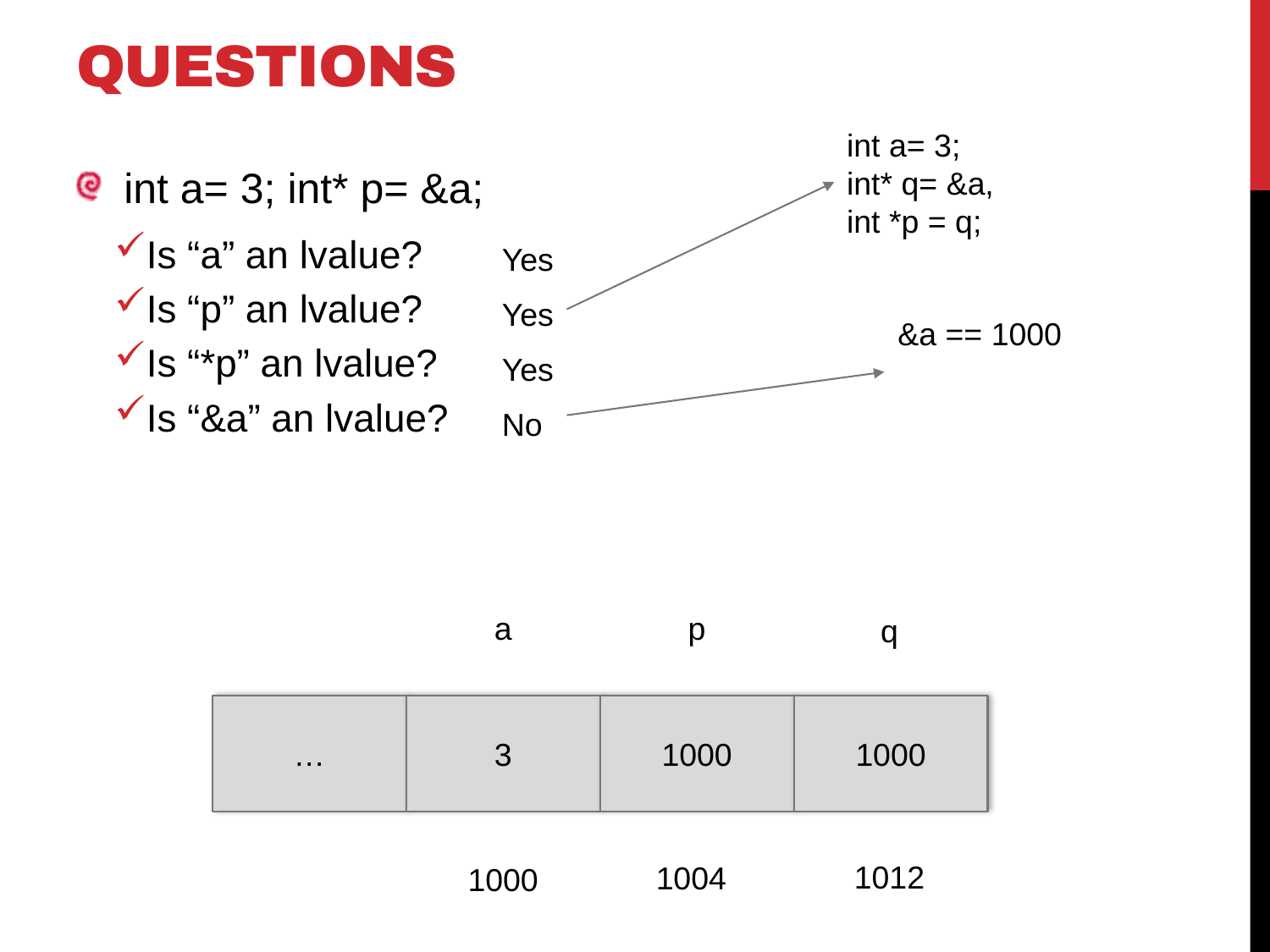

# Questions
int a= 3;
int* q= &a,
int *p = q;
int a= 3; int* p= &a;
Is “a” an lvalue?
Is “p” an lvalue?
Is “*p” an lvalue?
Is “&a” an lvalue?

Yes

Yes

Yes

No
&a == 1000
a
p
q
…
3
1000
1000
1012
1004
1000